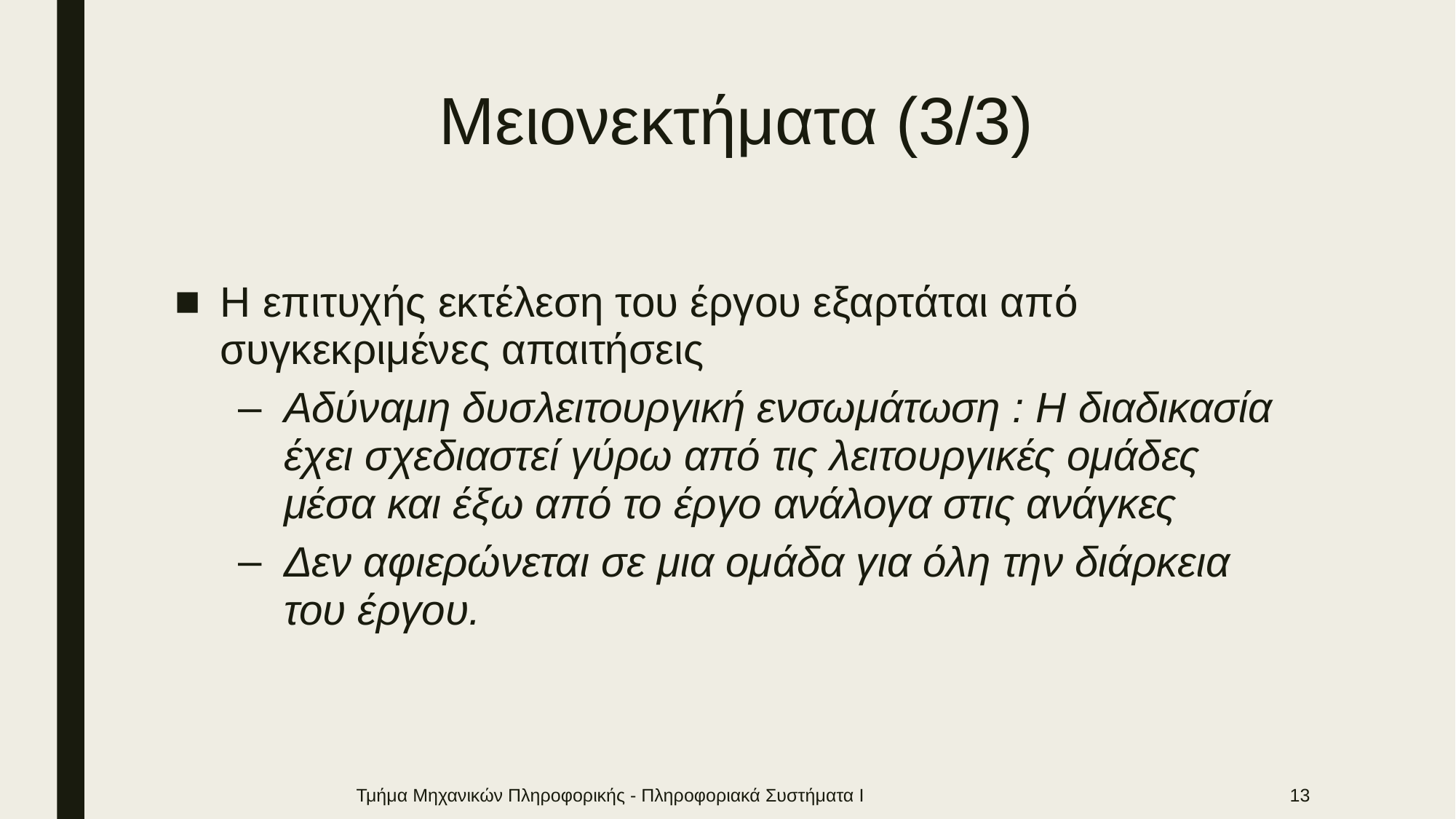

# Μειονεκτήματα (3/3)
Η επιτυχής εκτέλεση του έργου εξαρτάται από συγκεκριμένες απαιτήσεις
Αδύναμη δυσλειτουργική ενσωμάτωση : Η διαδικασία έχει σχεδιαστεί γύρω από τις λειτουργικές ομάδες μέσα και έξω από το έργο ανάλογα στις ανάγκες
Δεν αφιερώνεται σε μια ομάδα για όλη την διάρκεια του έργου.

Τμήμα Μηχανικών Πληροφορικής - Πληροφοριακά Συστήματα Ι
13